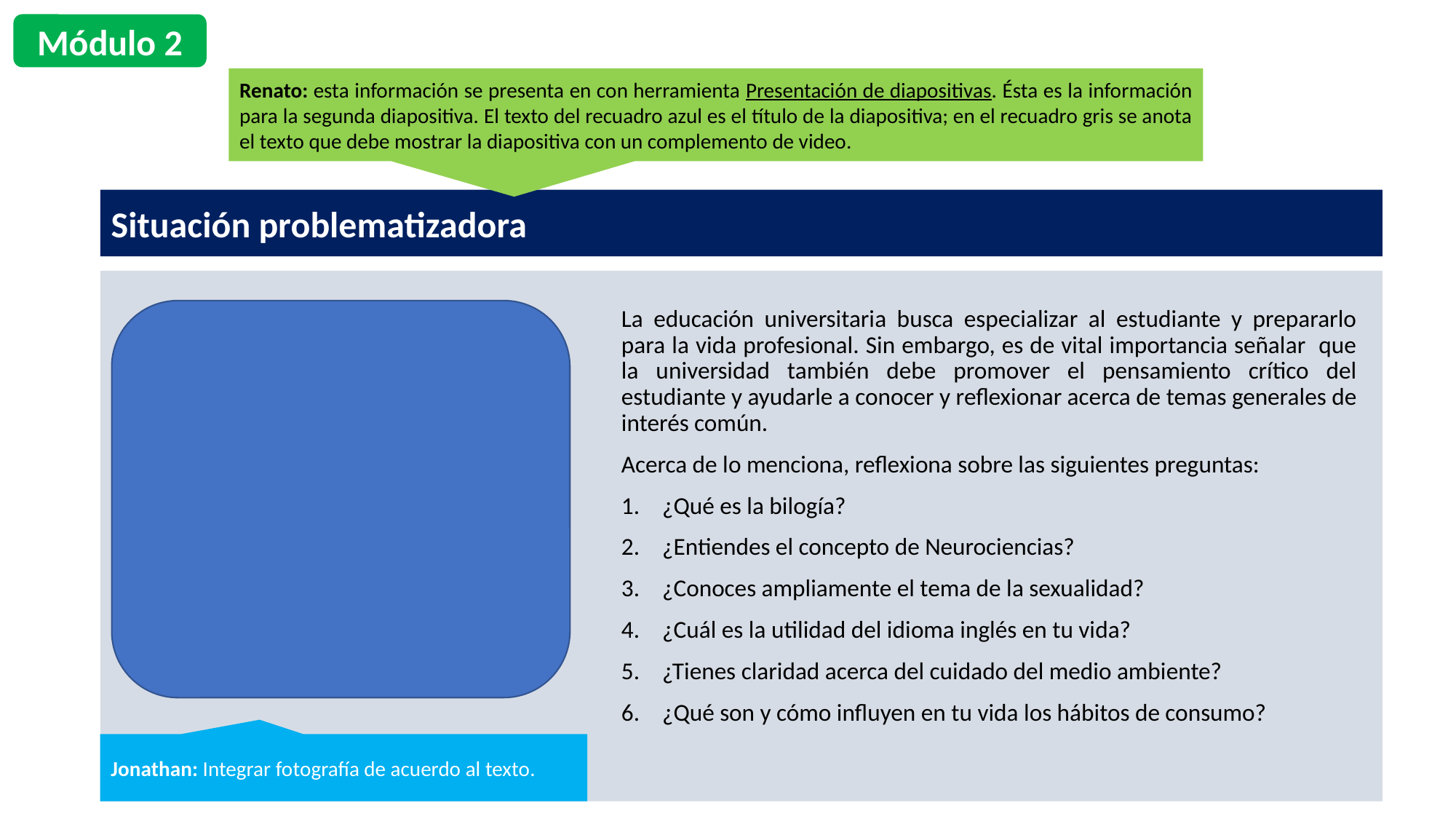

Módulo 2
Renato: esta información se presenta en con herramienta Presentación de diapositivas. Ésta es la información para la segunda diapositiva. El texto del recuadro azul es el título de la diapositiva; en el recuadro gris se anota el texto que debe mostrar la diapositiva con un complemento de video.

Situación problematizadora

La educación universitaria busca especializar al estudiante y prepararlo para la vida profesional. Sin embargo, es de vital importancia señalar  que la universidad también debe promover el pensamiento crítico del estudiante y ayudarle a conocer y reflexionar acerca de temas generales de interés común.
Acerca de lo menciona, reflexiona sobre las siguientes preguntas:
¿Qué es la bilogía?
¿Entiendes el concepto de Neurociencias?
¿Conoces ampliamente el tema de la sexualidad?
¿Cuál es la utilidad del idioma inglés en tu vida?
¿Tienes claridad acerca del cuidado del medio ambiente?
¿Qué son y cómo influyen en tu vida los hábitos de consumo?

Jonathan: Integrar fotografía de acuerdo al texto.